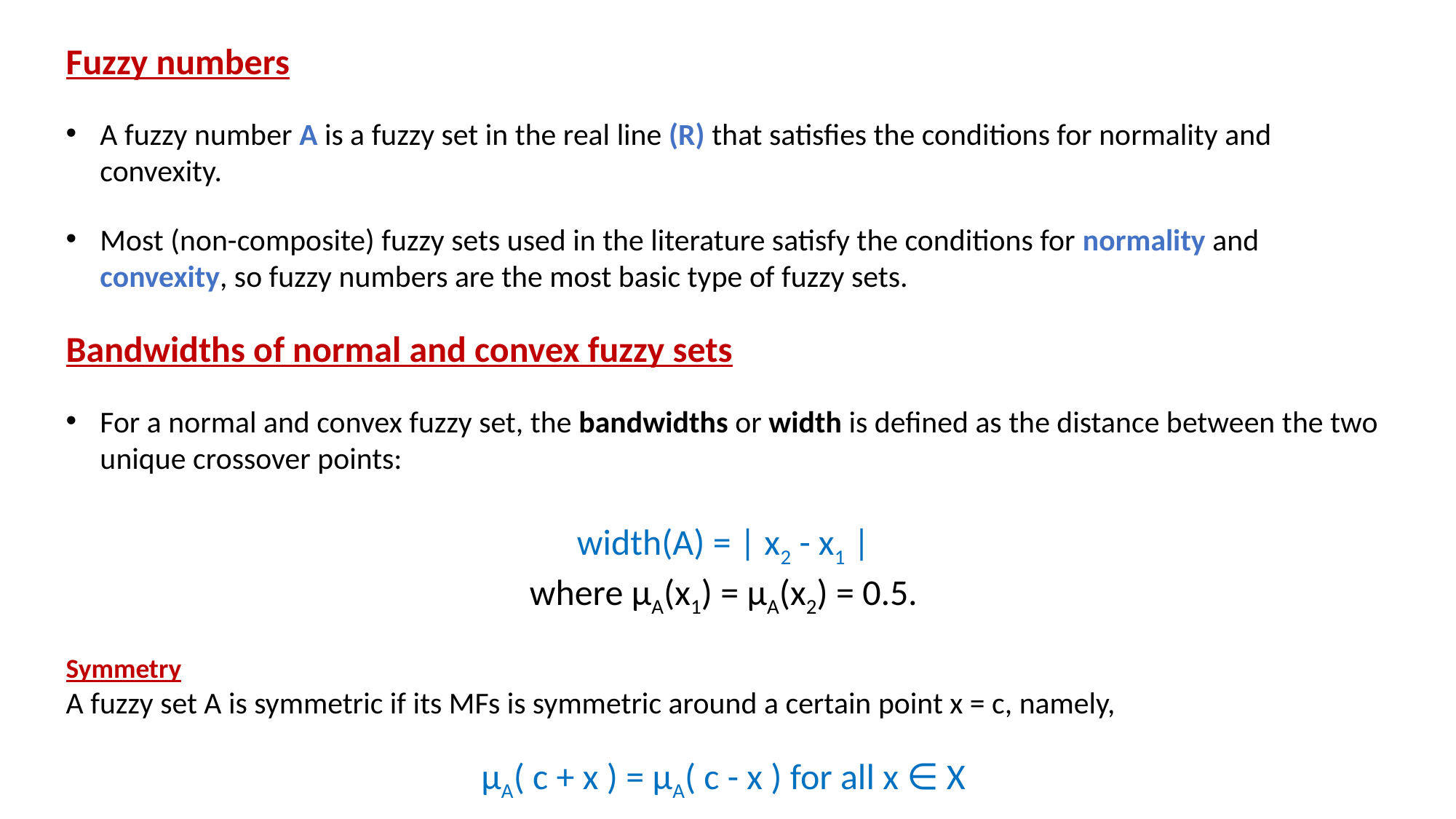

Fuzzy numbers

A fuzzy number A is a fuzzy set in the real line (R) that satisfies the conditions for normality and convexity.

Most (non-composite) fuzzy sets used in the literature satisfy the conditions for normality and convexity, so fuzzy numbers are the most basic type of fuzzy sets.

Bandwidths of normal and convex fuzzy sets

For a normal and convex fuzzy set, the bandwidths or width is defined as the distance between the two unique crossover points:

width(A) = | x2 - x1 |
where μA(x1) = μA(x2) = 0.5.

Symmetry
A fuzzy set A is symmetric if its MFs is symmetric around a certain point x = c, namely,

μA( c + x ) = μA( c - x ) for all x ∈ X